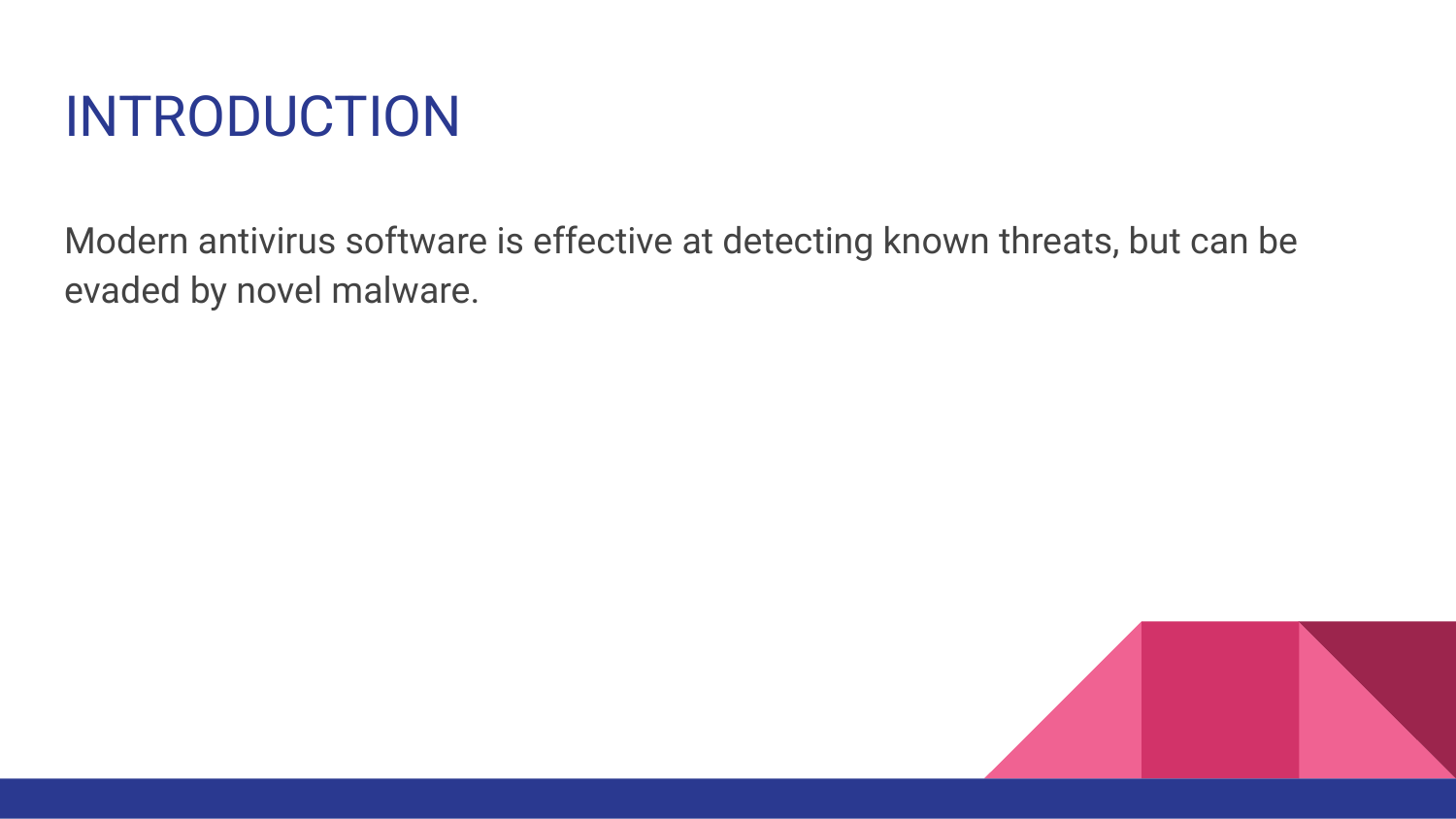

# INTRODUCTION
Modern antivirus software is effective at detecting known threats, but can be evaded by novel malware.